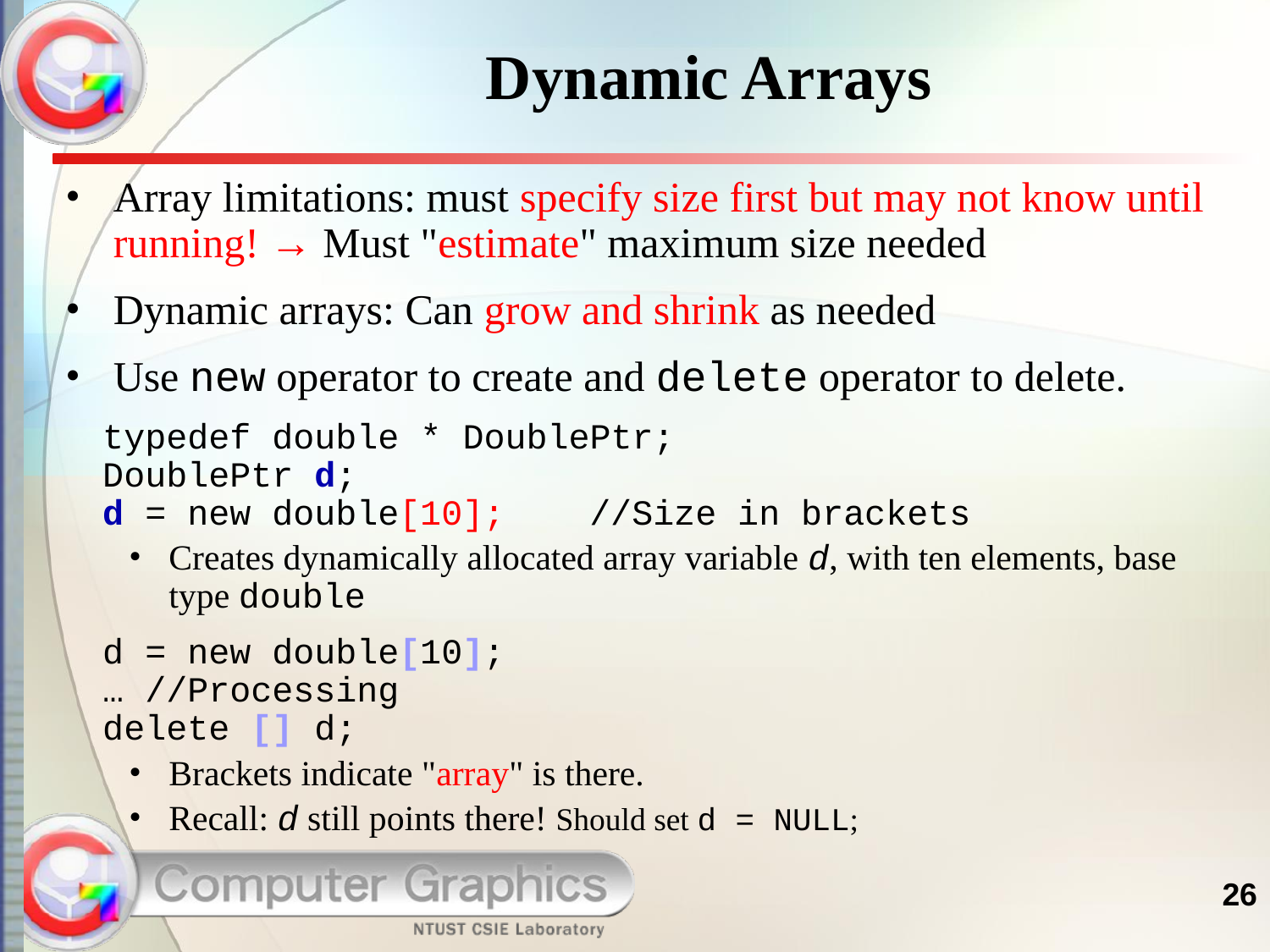

# Dynamic Arrays
Array limitations: must specify size first but may not know until running! → Must "estimate" maximum size needed
Dynamic arrays: Can grow and shrink as needed
Use new operator to create and delete operator to delete.
typedef double * DoublePtr;
DoublePtr d;
d = new double[10];    //Size in brackets
Creates dynamically allocated array variable d, with ten elements, base type double
d = new double[10];
… //Processing
delete [] d;
Brackets indicate "array" is there.
Recall: d still points there! Should set d = NULL;
26